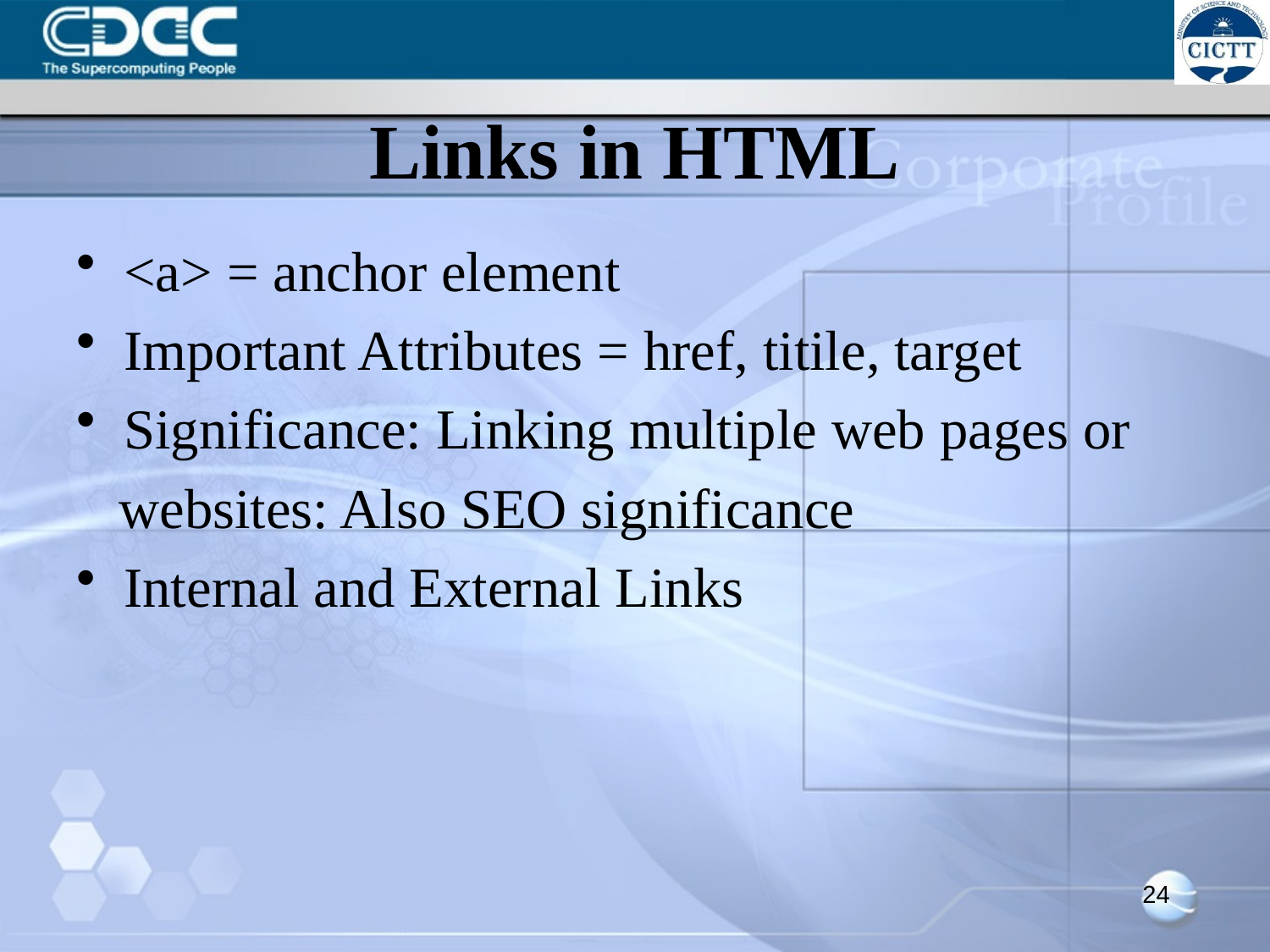

# Links in HTML
<a> = anchor element
Important Attributes = href, titile, target
Significance: Linking multiple web pages or
   websites: Also SEO significance
Internal and External Links